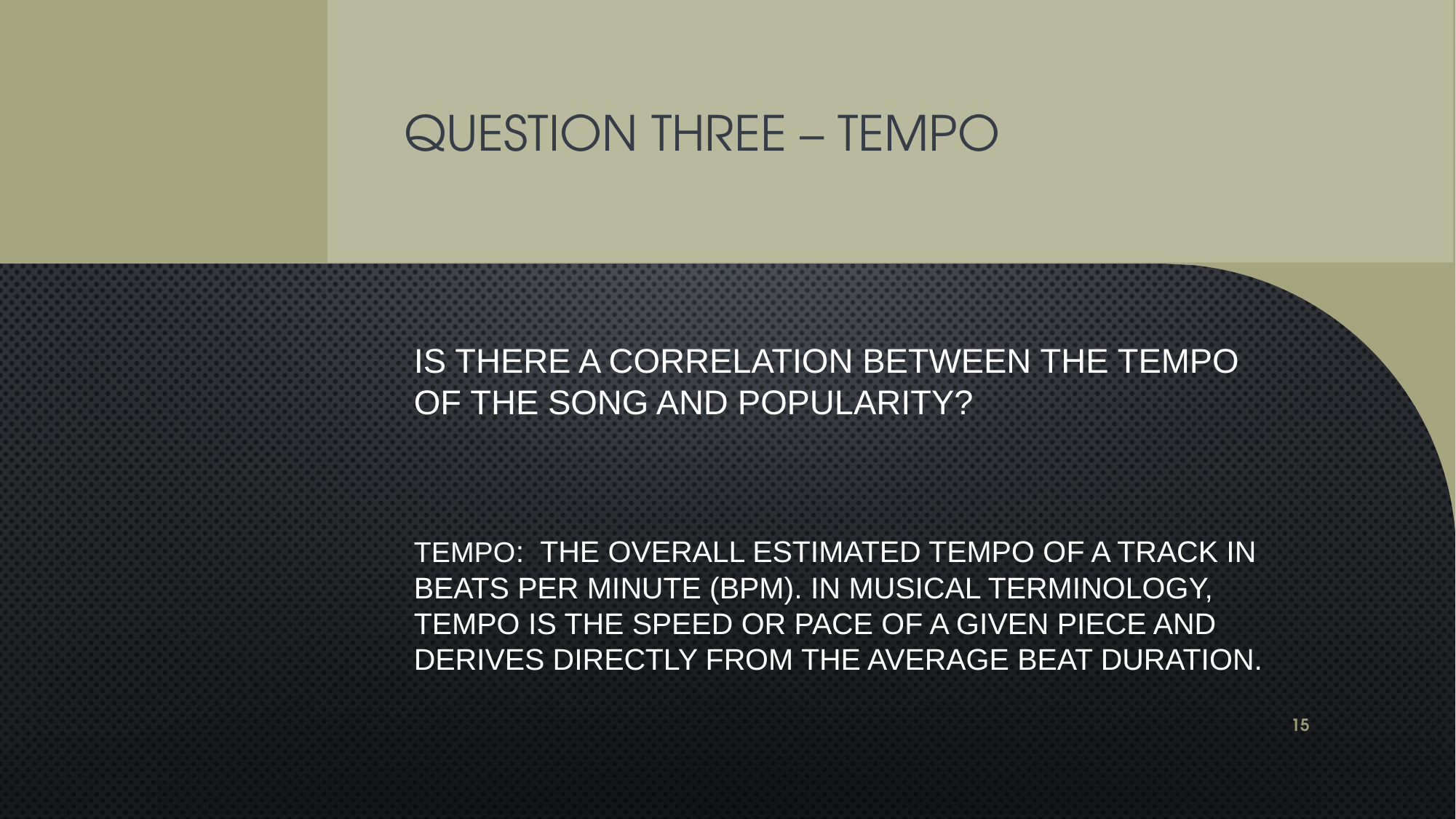

# Question Three – Tempo
Is there a correlation between the tempo of the song and popularity?

Tempo:  The overall estimated tempo of a track in beats per minute (BPM). In musical terminology, tempo is the speed or pace of a given piece and derives directly from the average beat duration.

15